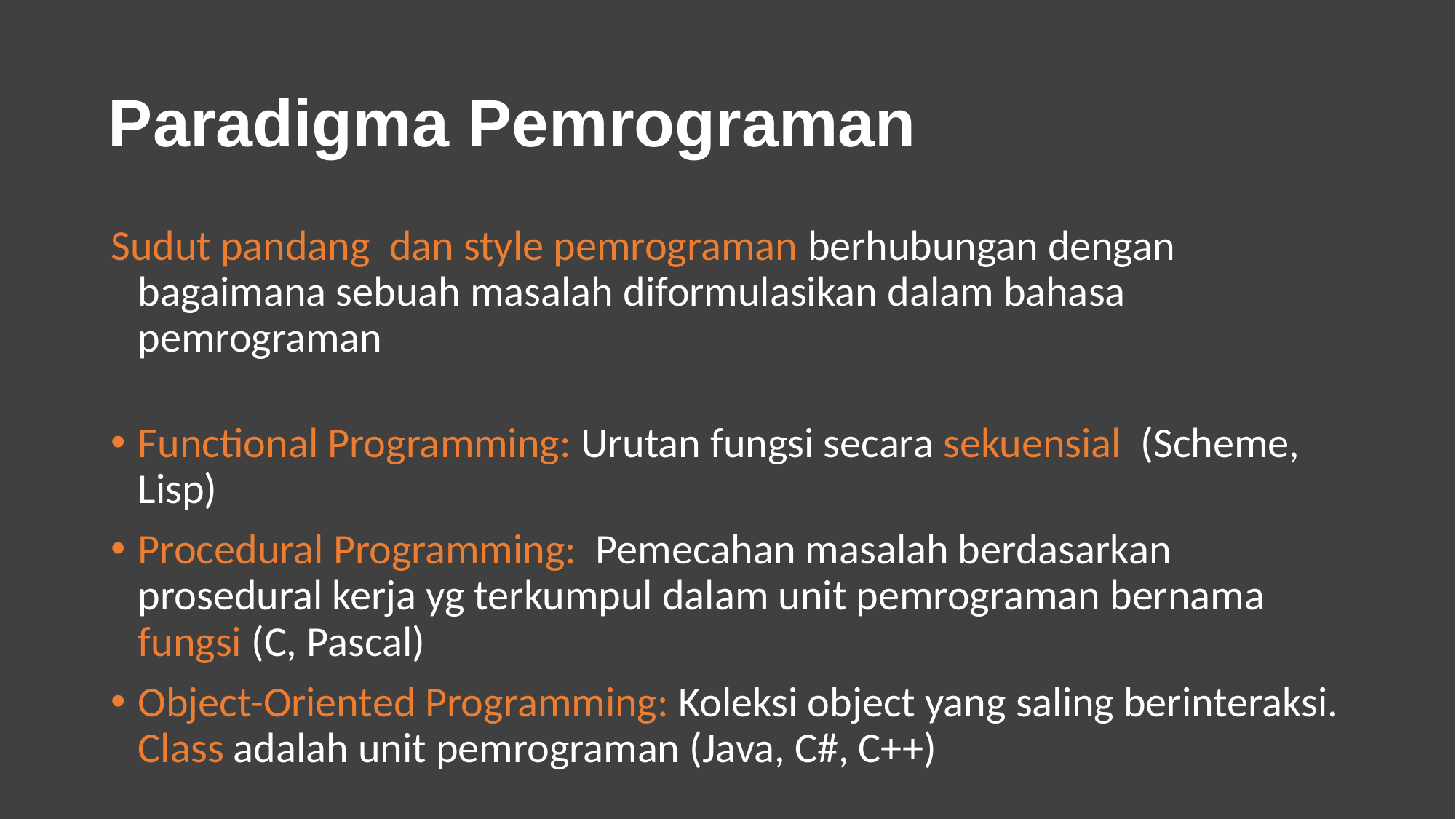

# Paradigma Pemrograman
Sudut pandang  dan style pemrograman berhubungan dengan bagaimana sebuah masalah diformulasikan dalam bahasa pemrograman

Functional Programming: Urutan fungsi secara sekuensial  (Scheme, Lisp)
Procedural Programming:  Pemecahan masalah berdasarkan prosedural kerja yg terkumpul dalam unit pemrograman bernama fungsi (C, Pascal)
Object-Oriented Programming: Koleksi object yang saling berinteraksi. Class adalah unit pemrograman (Java, C#, C++)